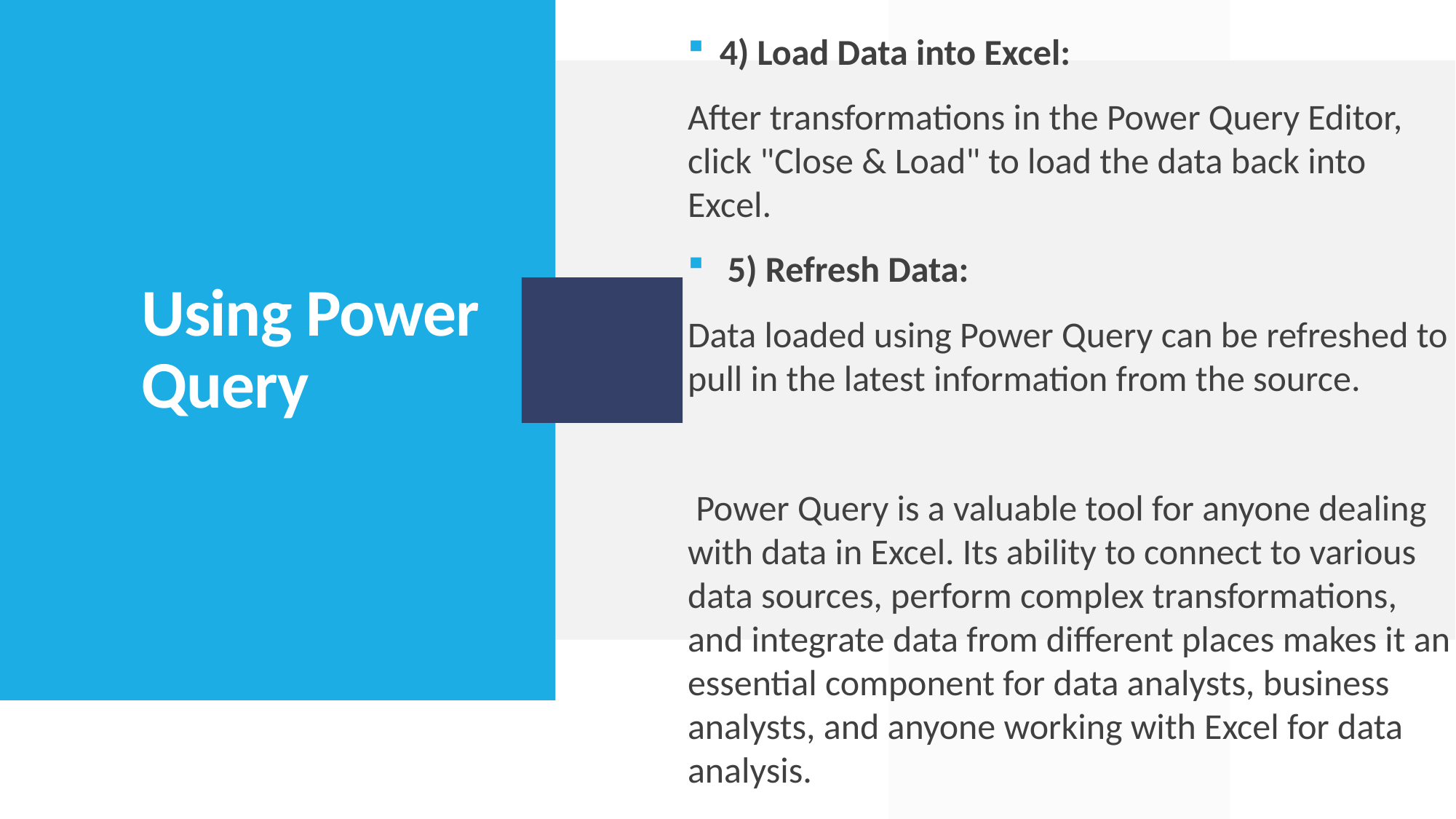

4) Load Data into Excel:
After transformations in the Power Query Editor, click "Close & Load" to load the data back into Excel.
 5) Refresh Data:
Data loaded using Power Query can be refreshed to pull in the latest information from the source.

 Power Query is a valuable tool for anyone dealing with data in Excel. Its ability to connect to various data sources, perform complex transformations, and integrate data from different places makes it an essential component for data analysts, business analysts, and anyone working with Excel for data analysis.
# Using Power Query